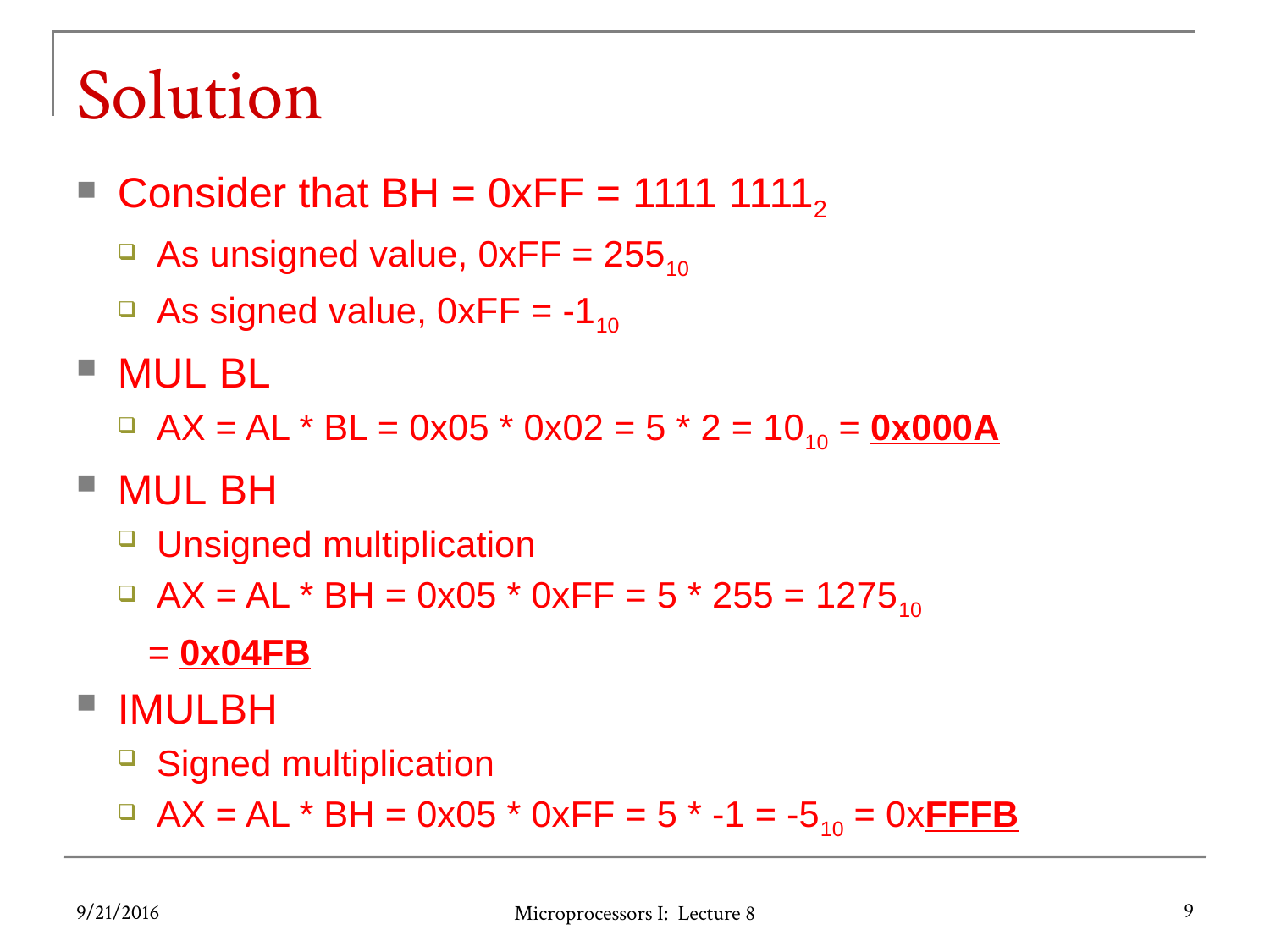

# Solution
Consider that BH = 0xFF = 1111 11112
As unsigned value, 0xFF = 25510
As signed value, 0xFF = -110
MUL	BL
AX = AL * BL = 0x05 * 0x02 = 5 * 2 = 1010 = 0x000A
MUL	BH
Unsigned multiplication
AX = AL * BH = 0x05 * 0xFF = 5 * 255 = 127510
	   = 0x04FB
IMUL	BH
Signed multiplication
AX = AL * BH = 0x05 * 0xFF = 5 * -1 = -510 = 0xFFFB
9/21/2016
9
Microprocessors I:  Lecture 8